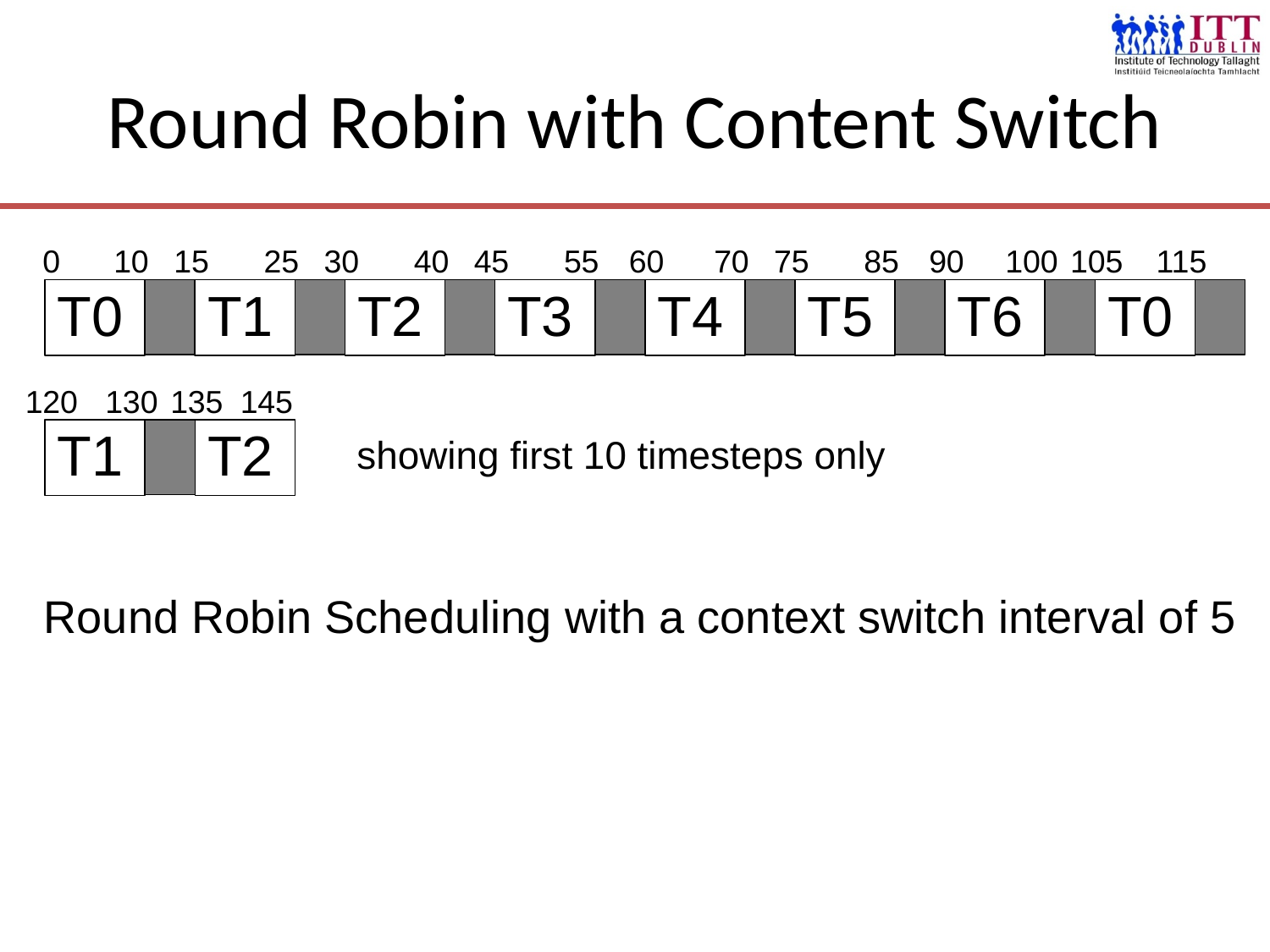

# Round Robin with Content Switch
0
10
15
25
30
40
45
55
60

70
75
85
90
100
105

115
T0

T1

T2

T3

T4

T5

T6

T0

120
130
135
145
T1

T2
showing first 10 timesteps only
Round Robin Scheduling with a context switch interval of 5